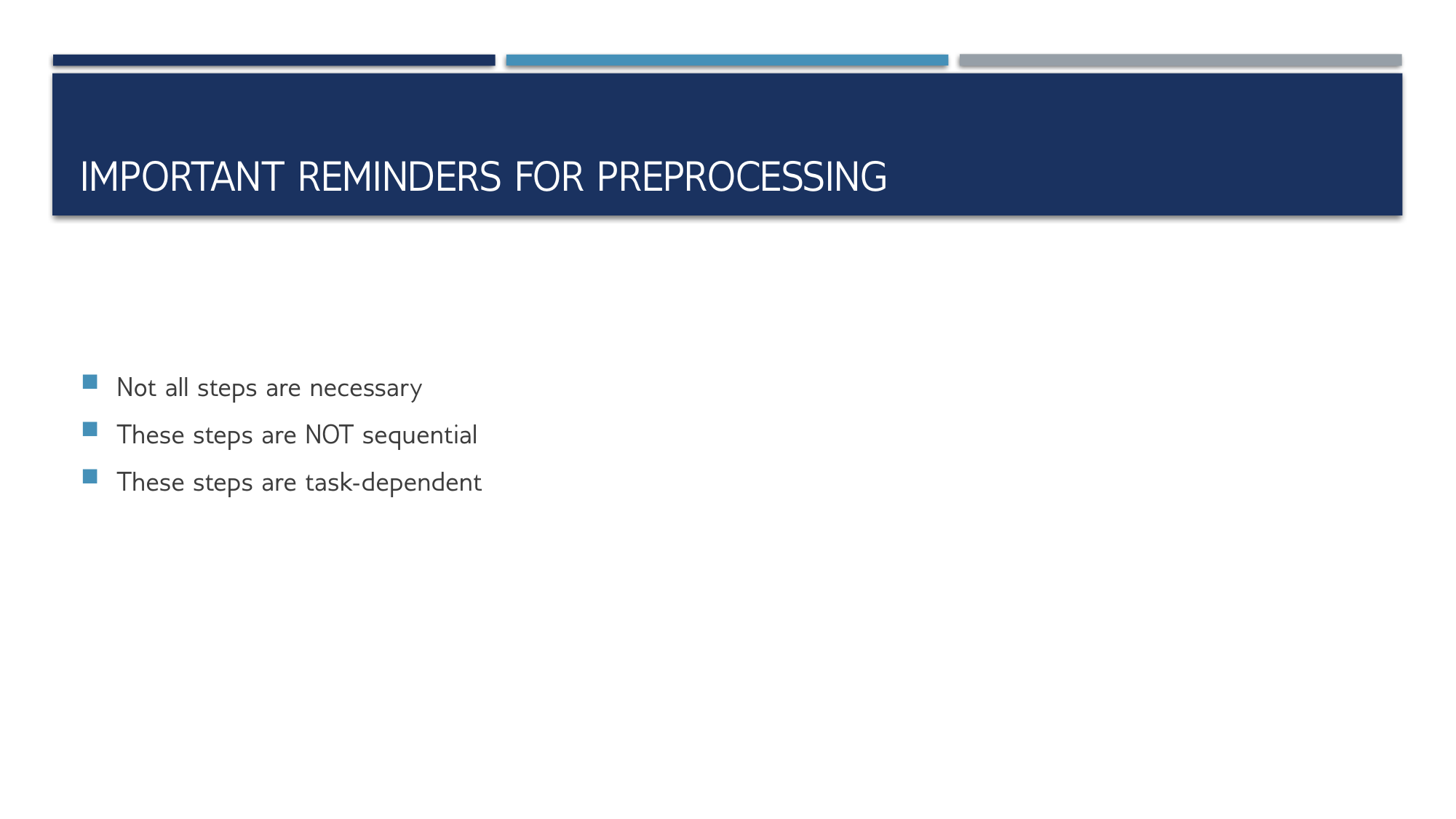

# Important Reminders for Preprocessing
Not all steps are necessary
These steps are NOT sequential
These steps are task-dependent